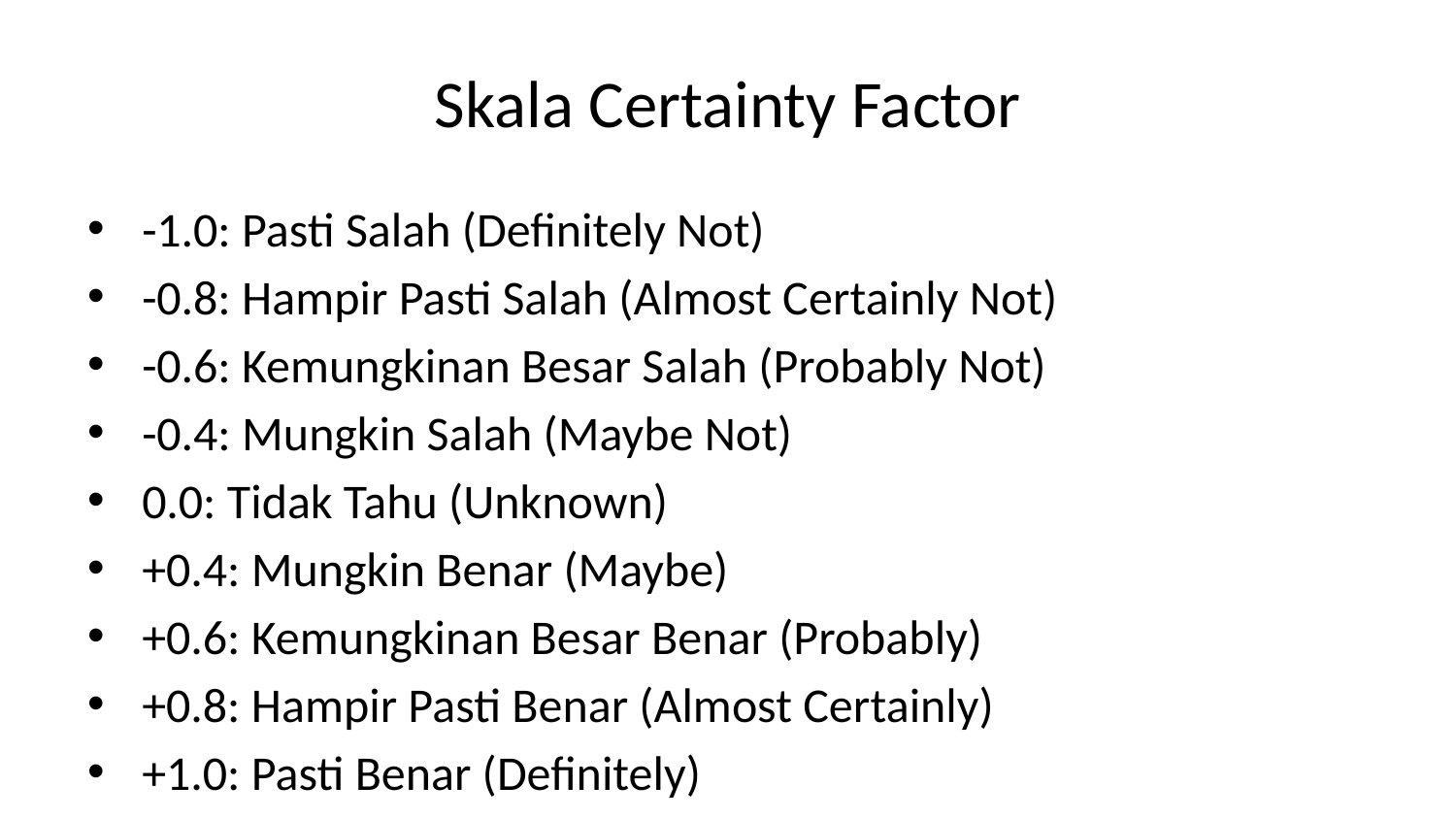

# Skala Certainty Factor
-1.0: Pasti Salah (Definitely Not)
-0.8: Hampir Pasti Salah (Almost Certainly Not)
-0.6: Kemungkinan Besar Salah (Probably Not)
-0.4: Mungkin Salah (Maybe Not)
0.0: Tidak Tahu (Unknown)
+0.4: Mungkin Benar (Maybe)
+0.6: Kemungkinan Besar Benar (Probably)
+0.8: Hampir Pasti Benar (Almost Certainly)
+1.0: Pasti Benar (Definitely)